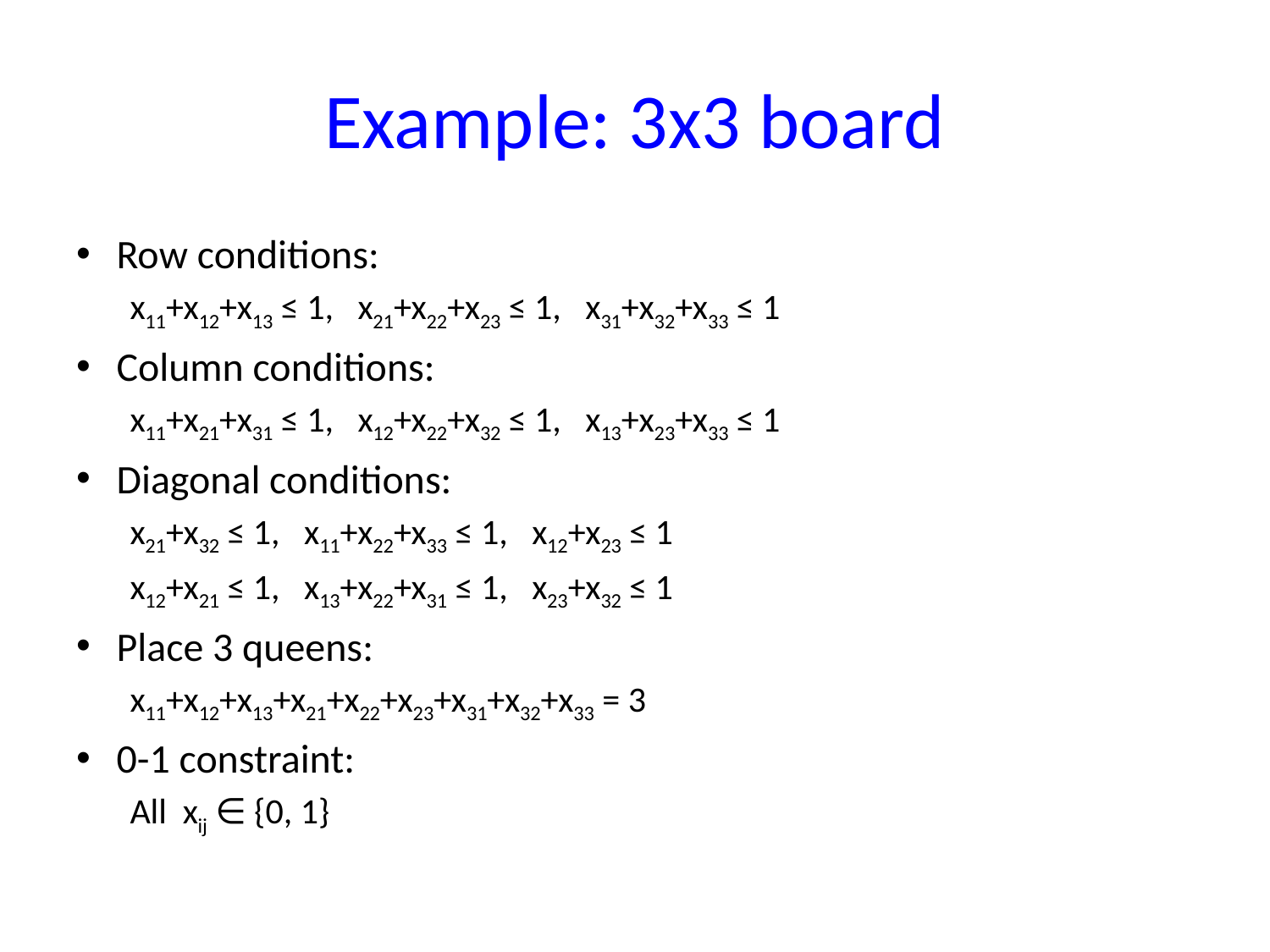

# Example: 3x3 board
Row conditions:
x11+x12+x13 ≤ 1,   x21+x22+x23 ≤ 1,   x31+x32+x33 ≤ 1
Column conditions:
x11+x21+x31 ≤ 1,   x12+x22+x32 ≤ 1,   x13+x23+x33 ≤ 1
Diagonal conditions:
x21+x32 ≤ 1,   x11+x22+x33 ≤ 1,   x12+x23 ≤ 1
x12+x21 ≤ 1,   x13+x22+x31 ≤ 1,   x23+x32 ≤ 1
Place 3 queens:
x11+x12+x13+x21+x22+x23+x31+x32+x33 = 3
0-1 constraint:
All  xij ∈ {0, 1}